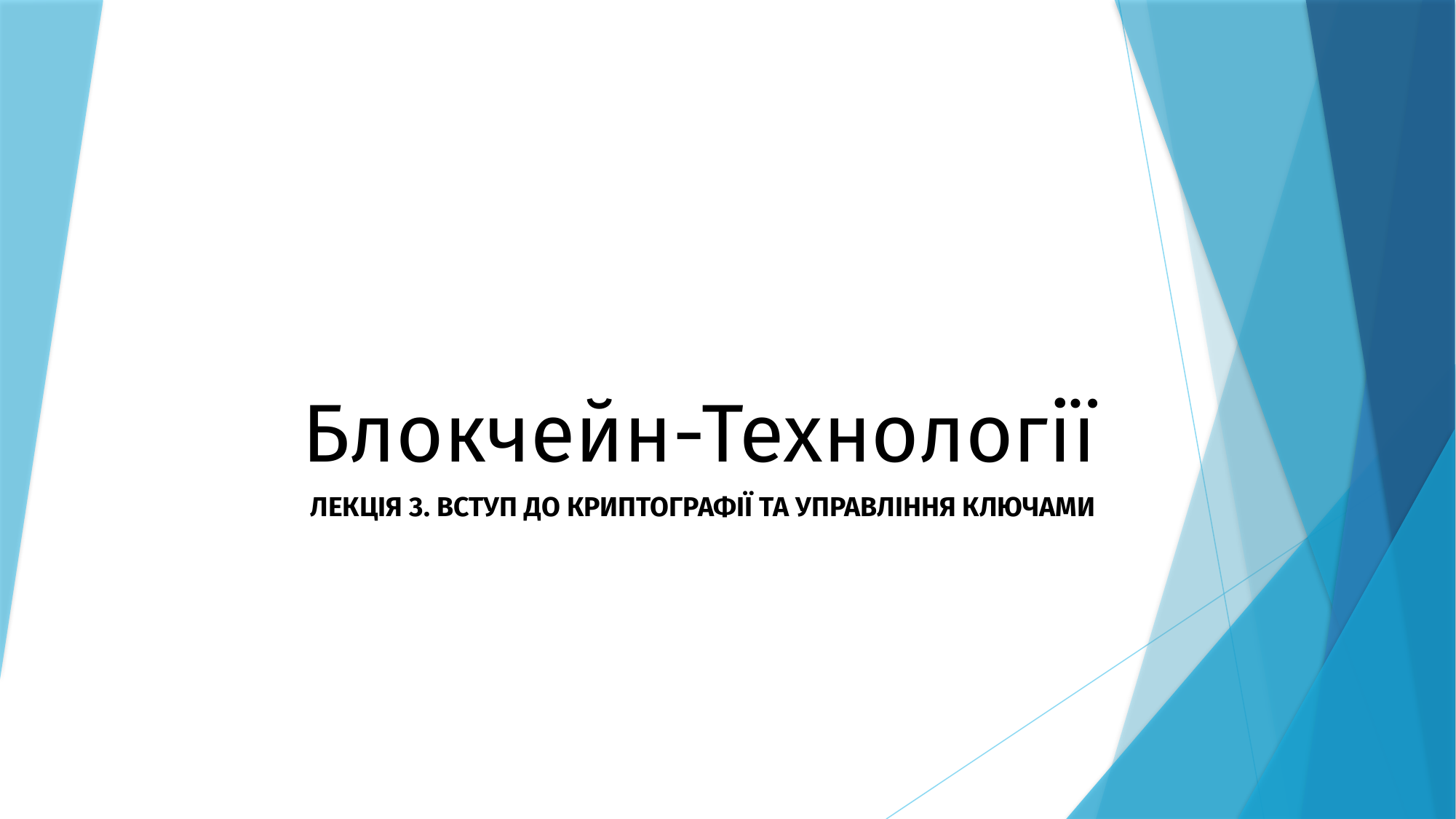

# Блокчейн-Технології
ЛЕКЦІЯ 3. ВСТУП ДО КРИПТОГРАФІЇ ТА УПРАВЛІННЯ КЛЮЧАМИ